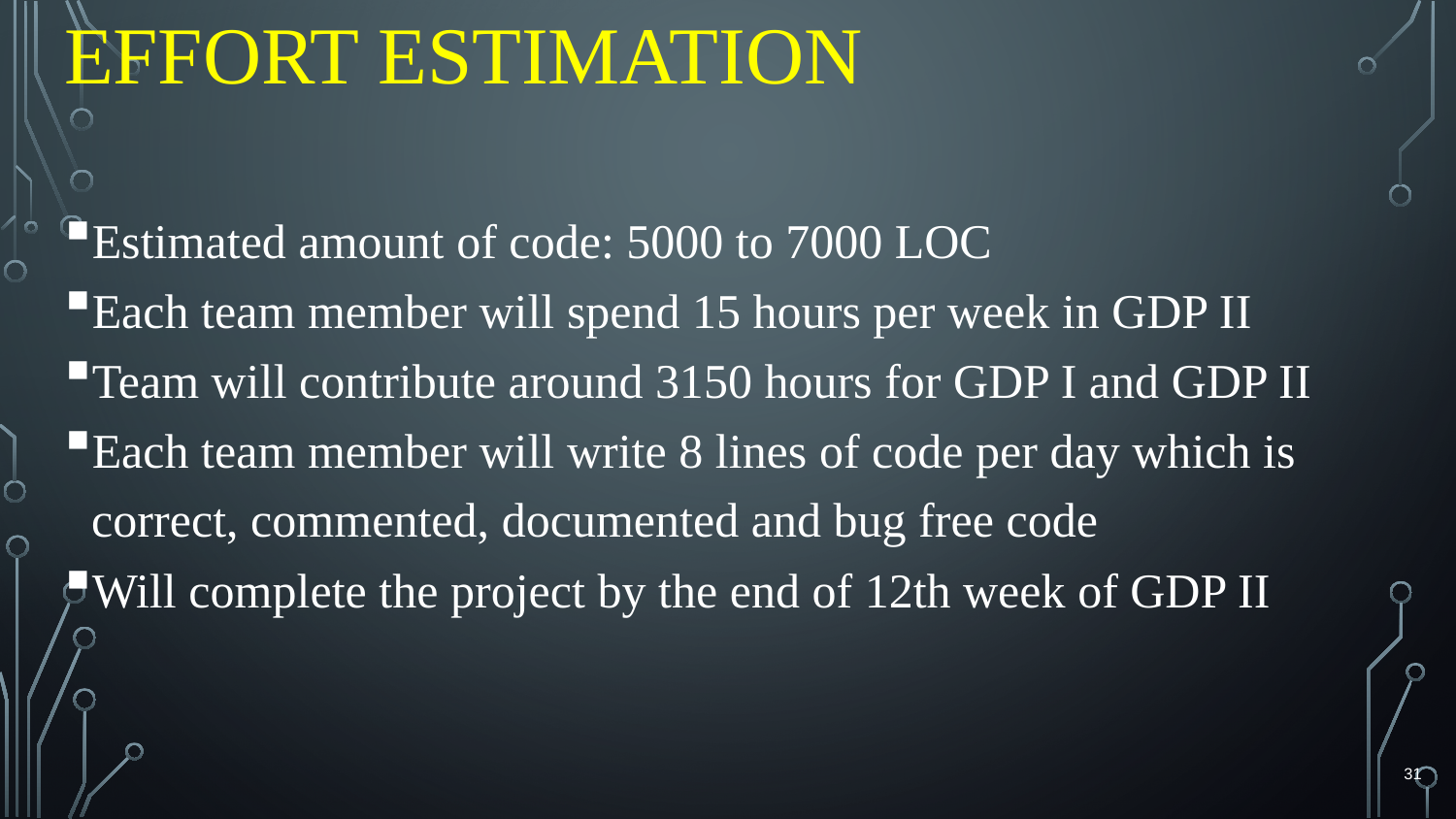

# Effort Estimation
Estimated amount of code: 5000 to 7000 LOC
Each team member will spend 15 hours per week in GDP II
Team will contribute around 3150 hours for GDP I and GDP II
Each team member will write 8 lines of code per day which is correct, commented, documented and bug free code
Will complete the project by the end of 12th week of GDP II

31